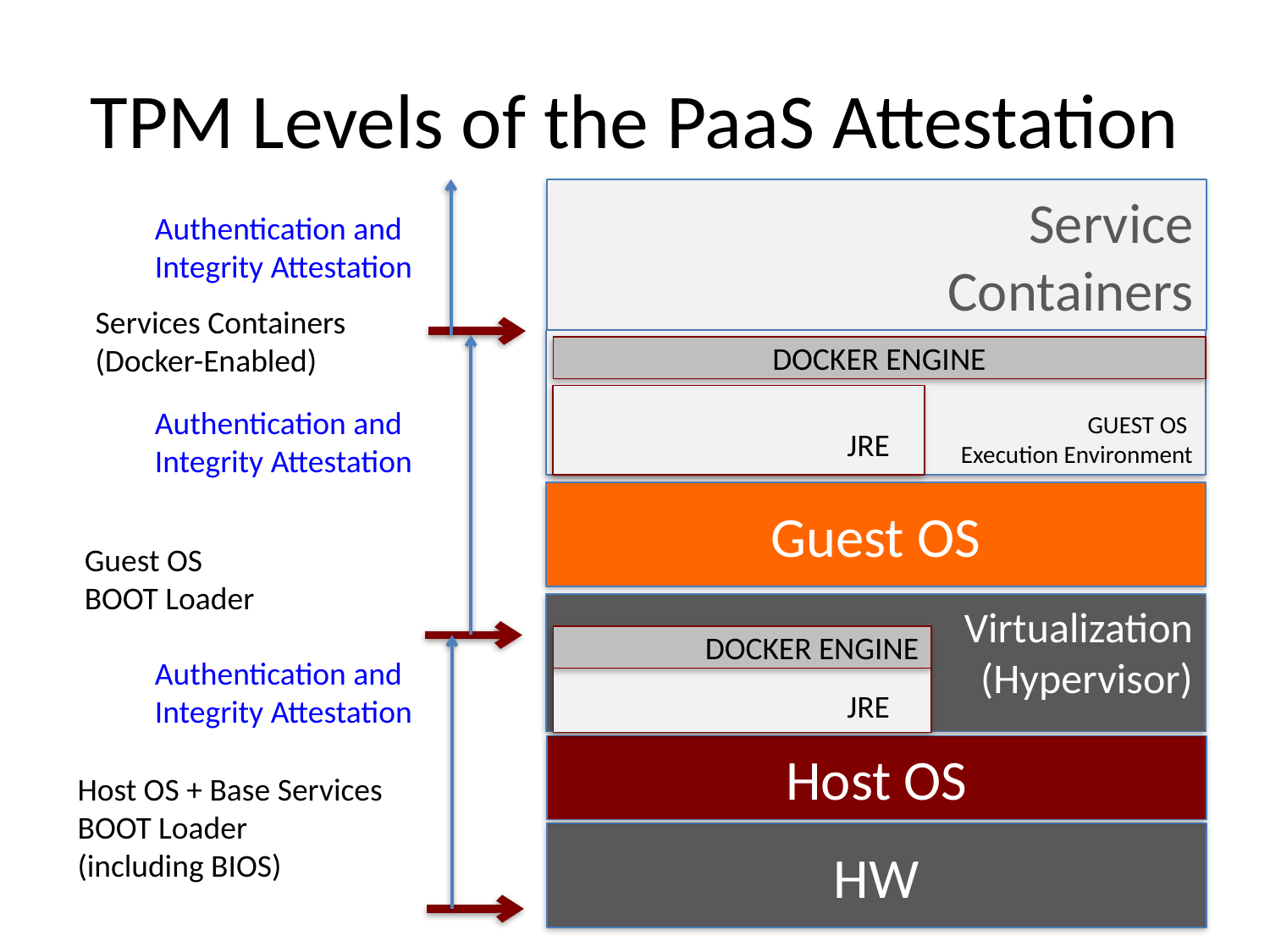

# TPM Levels of the PaaS Attestation
Service
Containers
GUEST OS
Execution Environment
DOCKER ENGINE

Guest OS
JRE
Virtualization
(Hypervisor)
DOCKER ENGINE

JRE
Host OS
HW
Authentication and
Integrity Attestation
Services Containers
(Docker-Enabled)
Authentication and
Integrity Attestation
Guest OS
BOOT Loader
Authentication and
Integrity Attestation
Host OS + Base Services
BOOT Loader
(including BIOS)